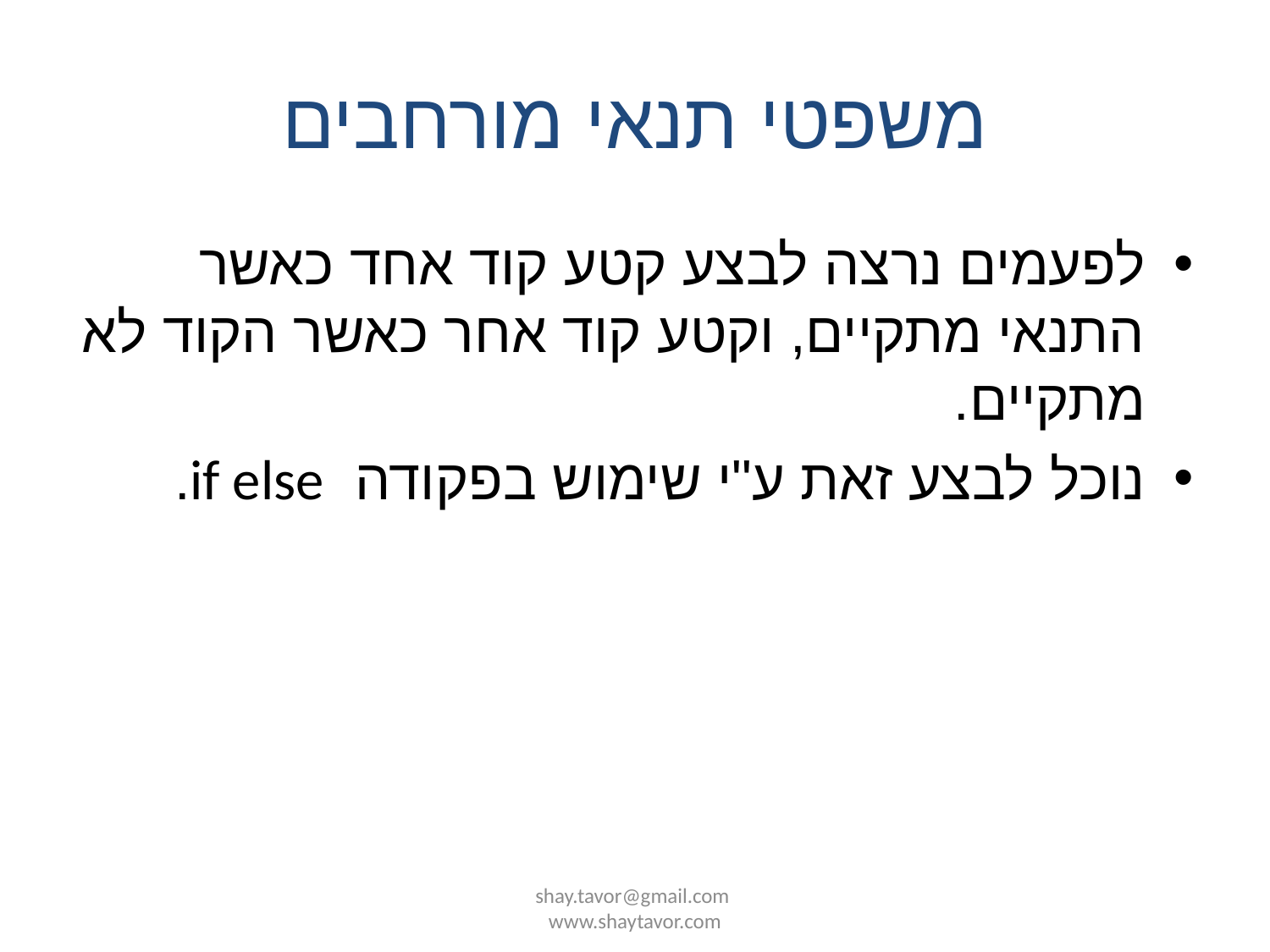

# משפטי תנאי מורחבים
לפעמים נרצה לבצע קטע קוד אחד כאשר התנאי מתקיים, וקטע קוד אחר כאשר הקוד לא מתקיים.
נוכל לבצע זאת ע"י שימוש בפקודה  if else.
shay.tavor@gmail.com  www.shaytavor.com